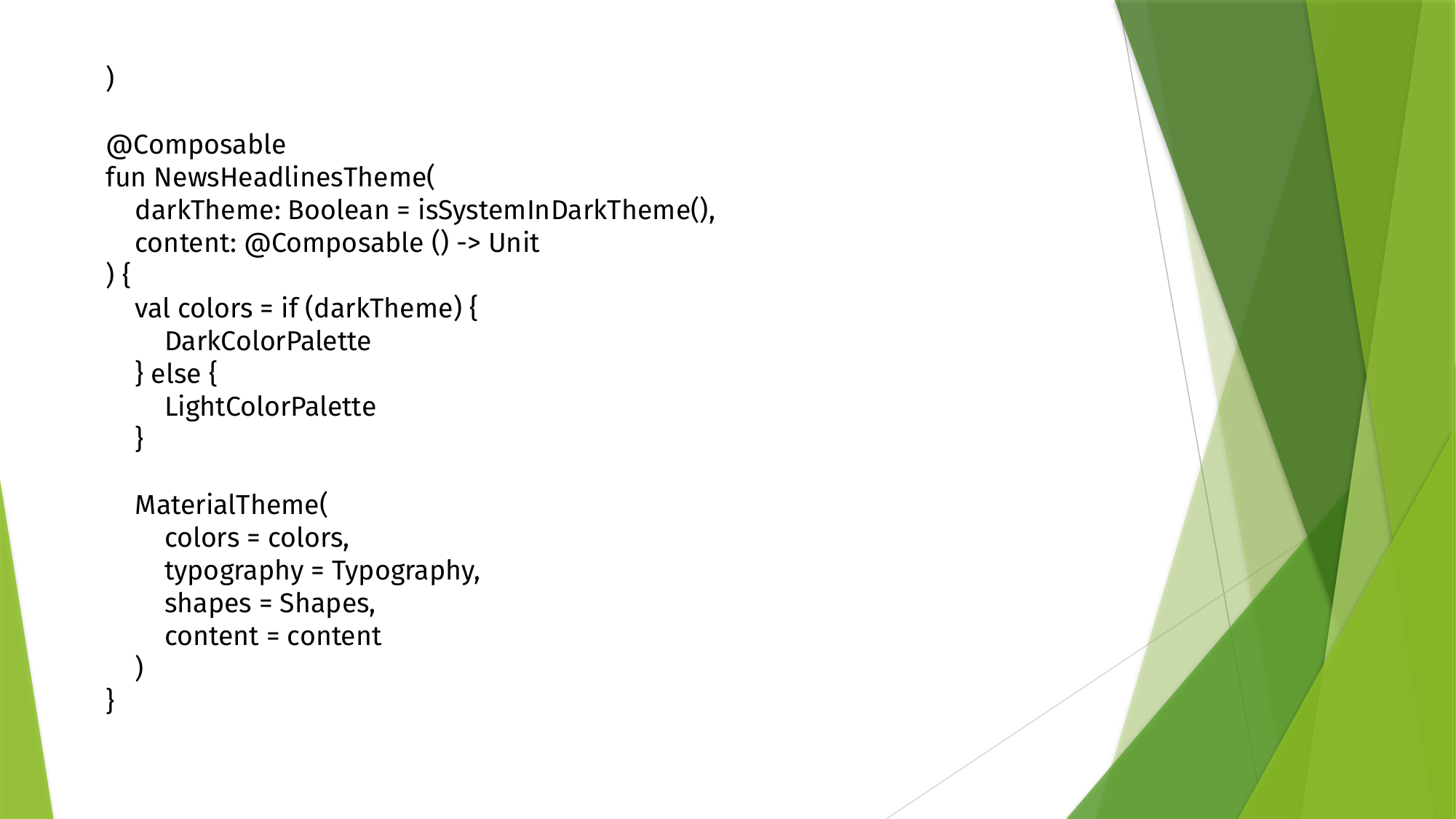

)

@Composable
fun NewsHeadlinesTheme(
    darkTheme: Boolean = isSystemInDarkTheme(),
    content: @Composable () -> Unit
) {
    val colors = if (darkTheme) {
        DarkColorPalette
    } else {
        LightColorPalette
    }

    MaterialTheme(
        colors = colors,
        typography = Typography,
        shapes = Shapes,
        content = content
    )
}